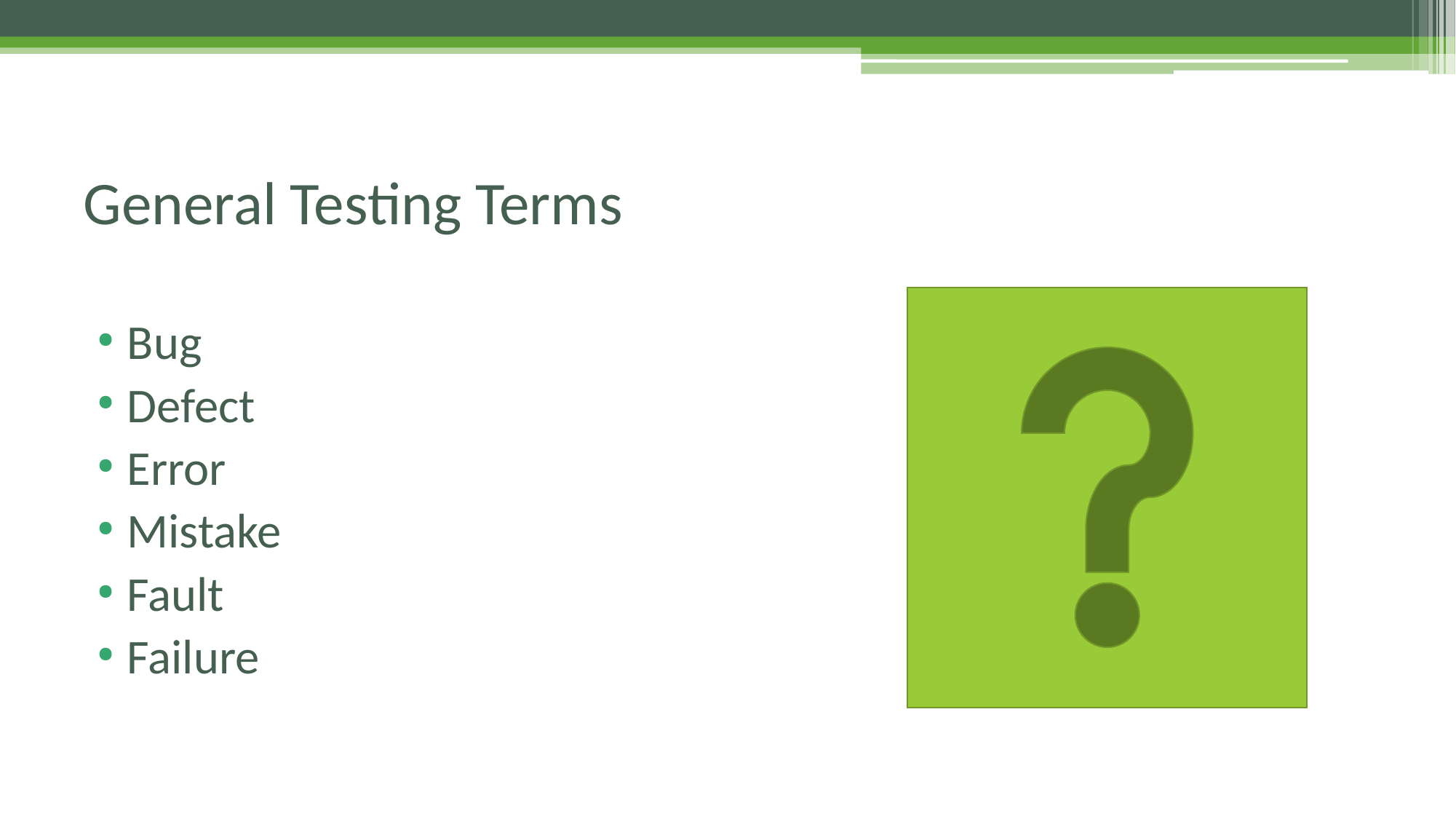

# General Testing Terms

Bug
Defect
Error
Mistake
Fault
Failure